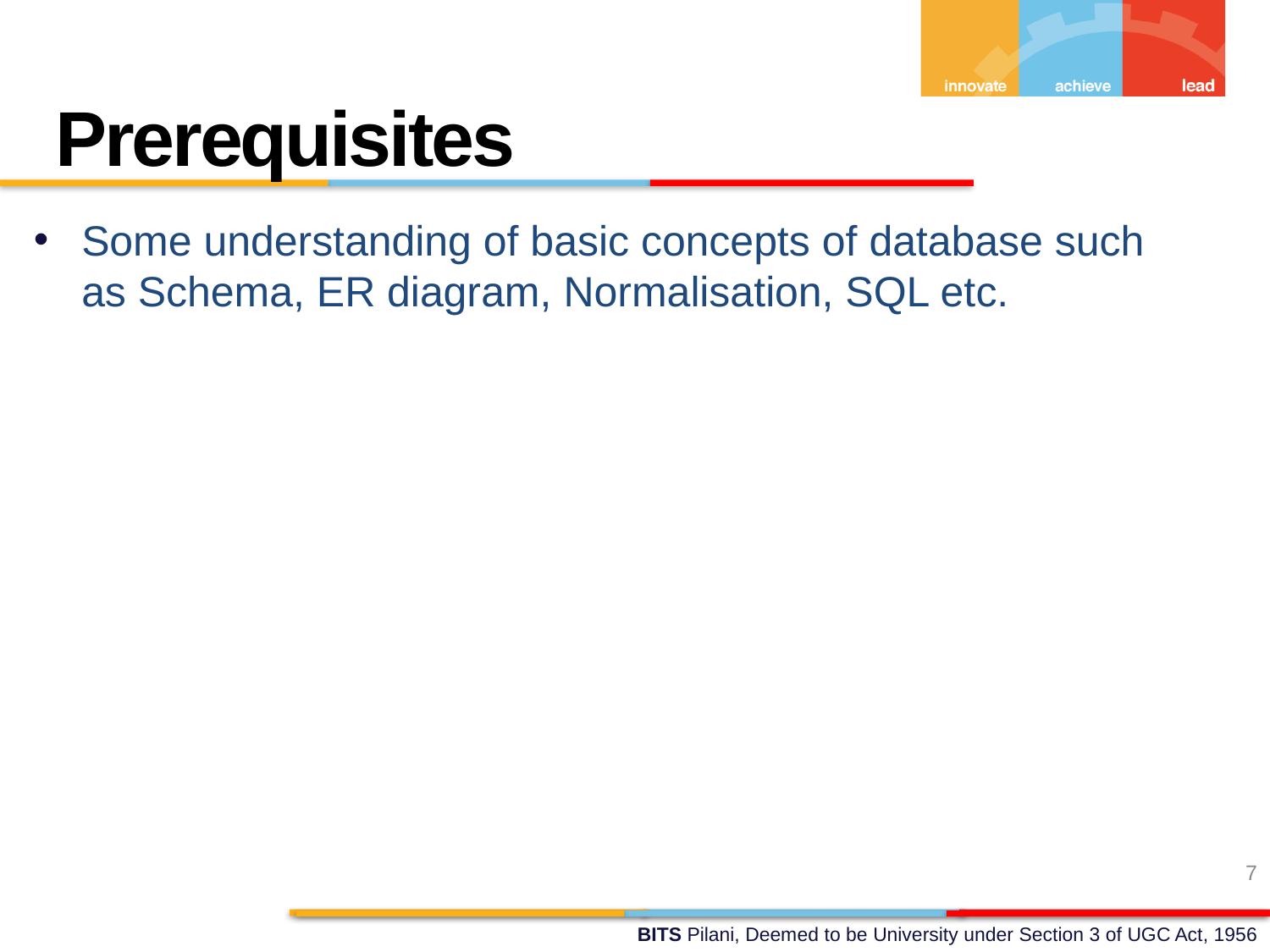

Prerequisites

Some understanding of basic concepts of database such as Schema, ER diagram, Normalisation, SQL etc.
7